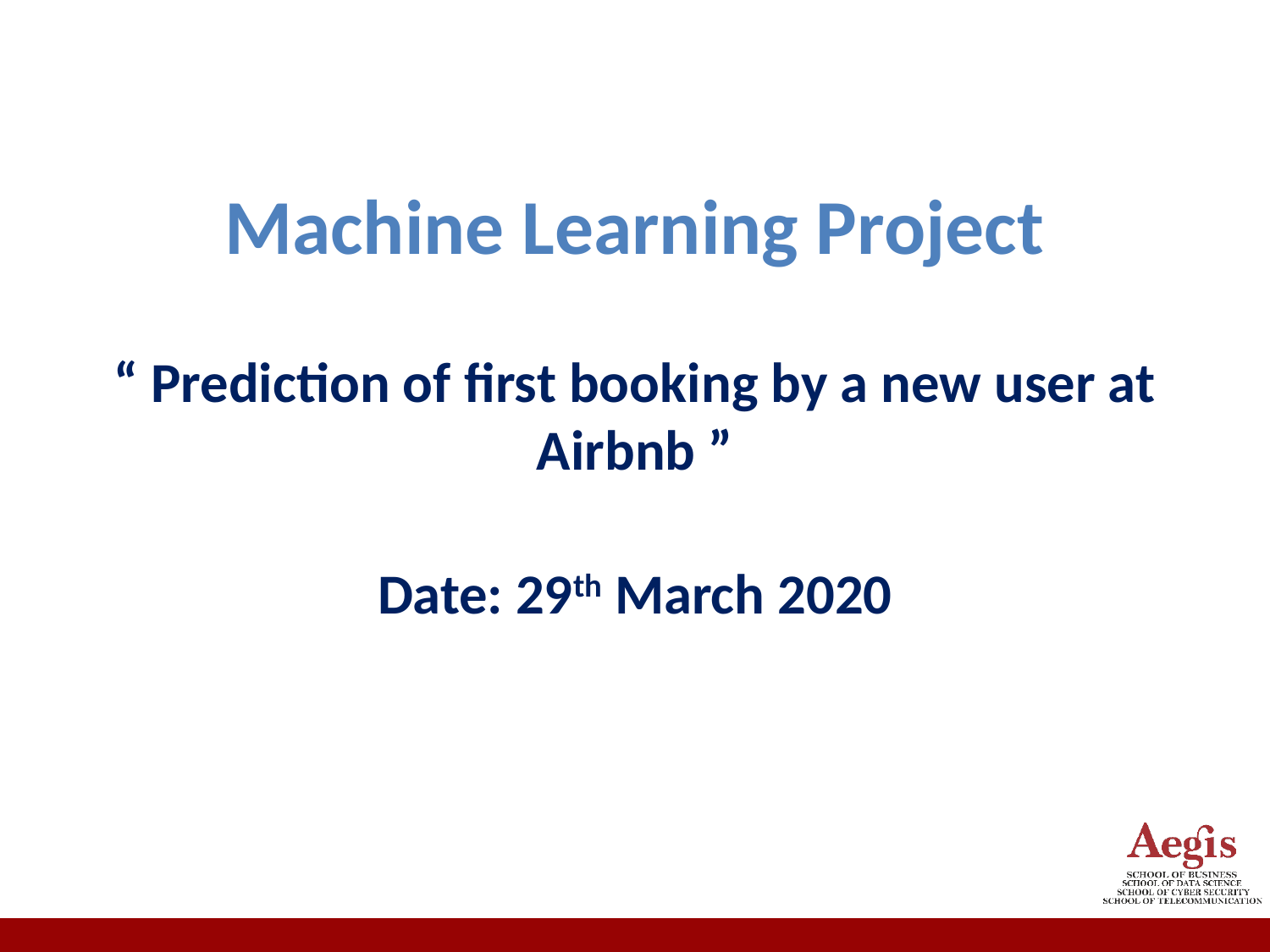

# Machine Learning Project “ Prediction of first booking by a new user at Airbnb ” Date: 29th March 2020